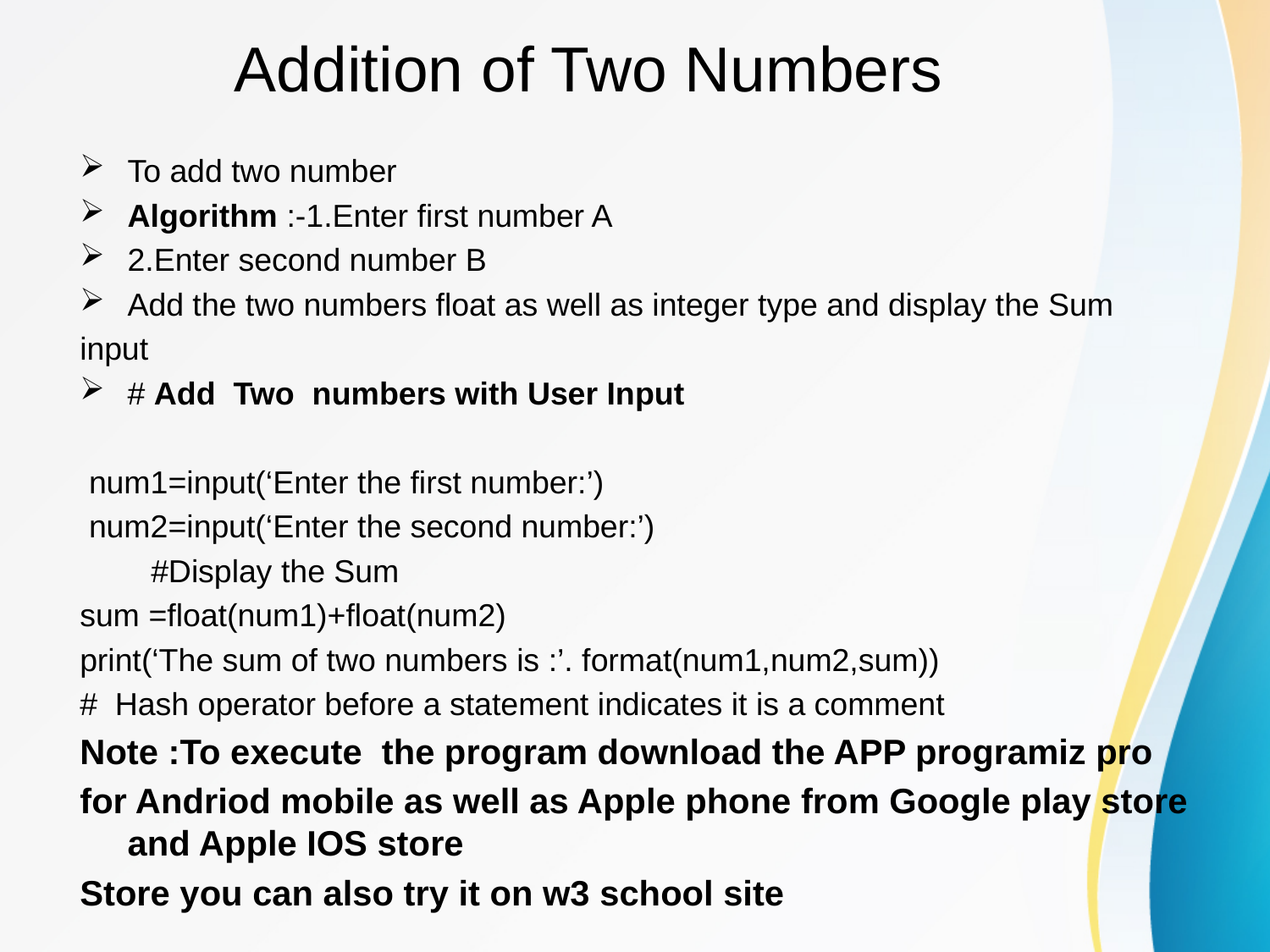

# Addition of Two Numbers
To add two number
Algorithm :-1.Enter first number A
2.Enter second number B
Add the two numbers float as well as integer type and display the Sum
input
# Add  Two  numbers with User Input

 num1=input(‘Enter the first number:’)
 num2=input(‘Enter the second number:’)
        #Display the Sum
sum =float(num1)+float(num2)
print(‘The sum of two numbers is :’. format(num1,num2,sum))
#  Hash operator before a statement indicates it is a comment
Note :To execute  the program download the APP programiz pro
for Andriod mobile as well as Apple phone from Google play store and Apple IOS store
Store you can also try it on w3 school site